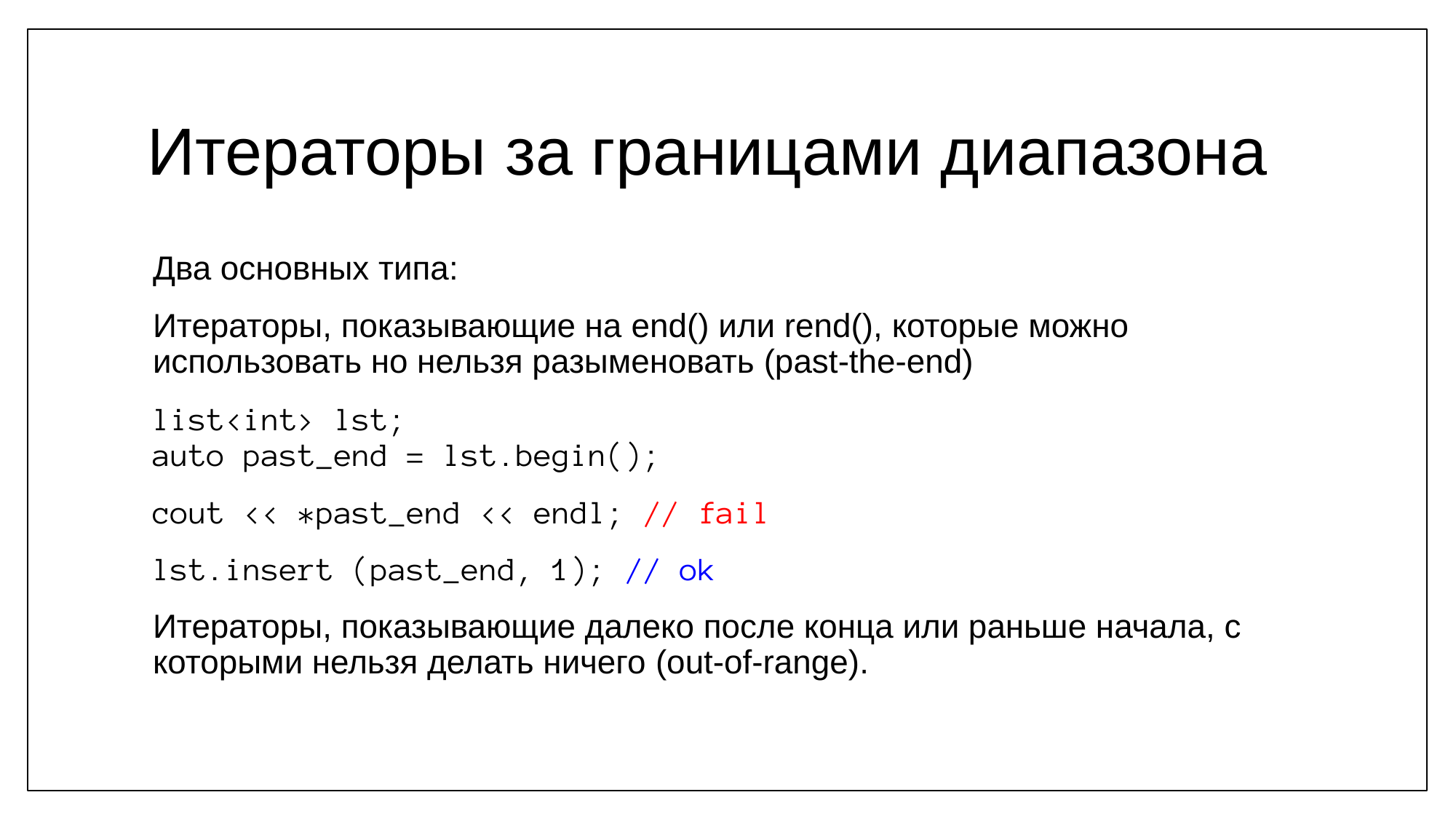

# Итераторы за границами диапазона
Два основных типа:
Итераторы, показывающие на end() или rend(), которые можно использовать но нельзя разыменовать (past-the-end)
list<int> lst;
auto past_end = lst.begin();
cout << *past_end << endl; // fail
lst.insert (past_end, 1); // ok
Итераторы, показывающие далеко после конца или раньше начала, с которыми нельзя делать ничего (out-of-range).